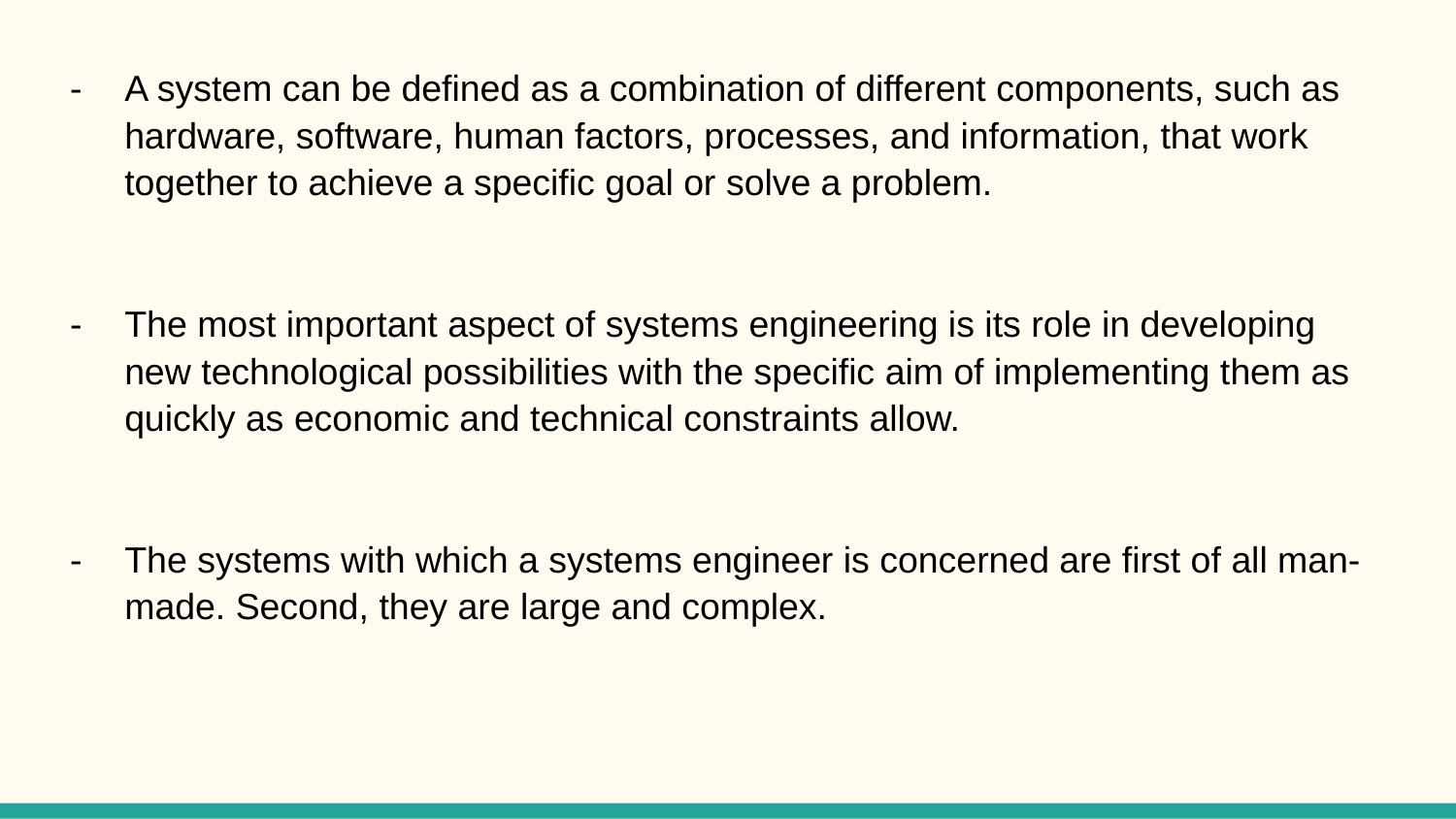

A system can be defined as a combination of different components, such as hardware, software, human factors, processes, and information, that work together to achieve a specific goal or solve a problem.

The most important aspect of systems engineering is its role in developing new technological possibilities with the specific aim of implementing them as quickly as economic and technical constraints allow.

The systems with which a systems engineer is concerned are first of all man-made. Second, they are large and complex.